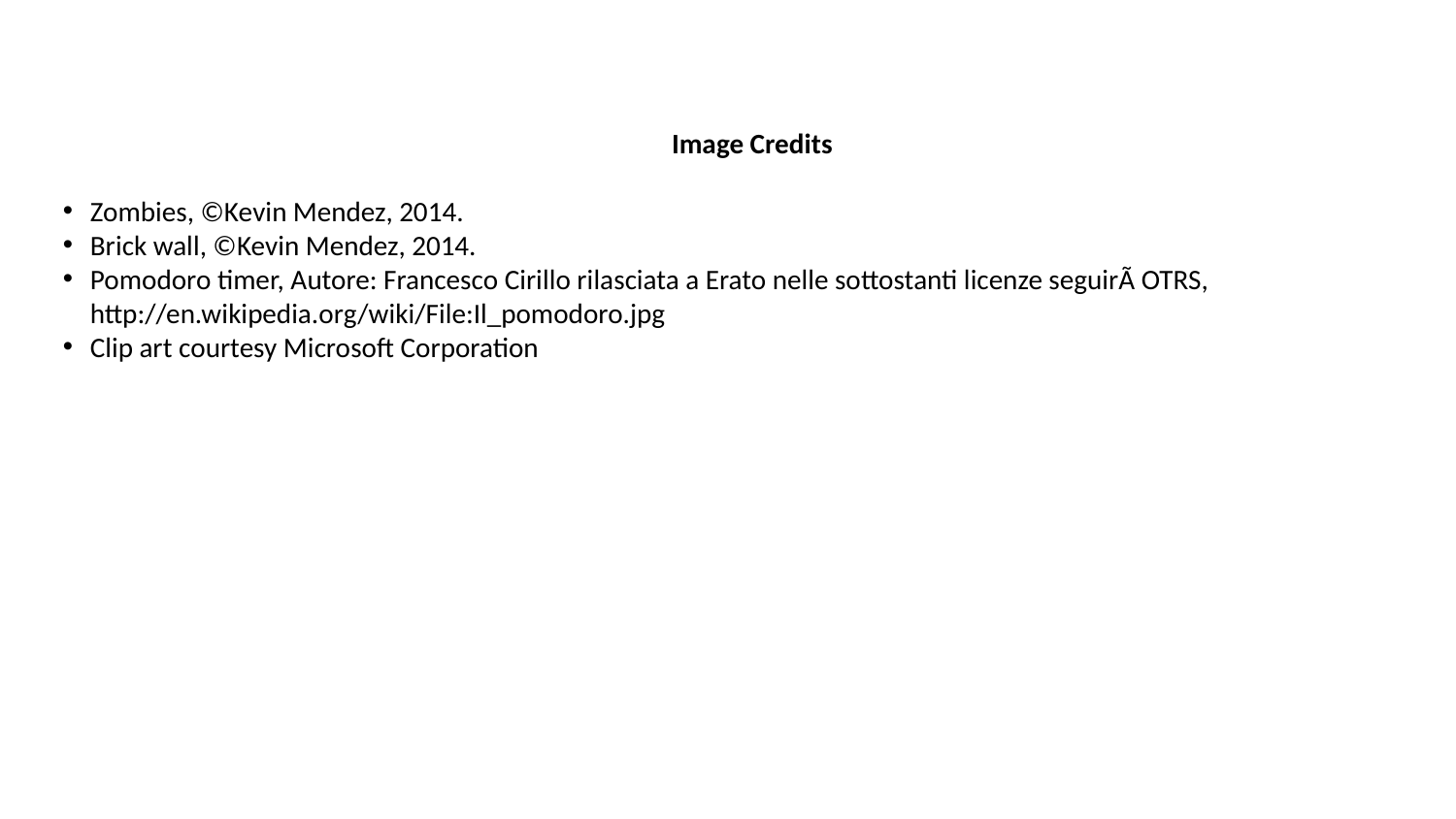

Image Credits

Zombies, ©Kevin Mendez, 2014.
Brick wall, ©Kevin Mendez, 2014.
Pomodoro timer, Autore: Francesco Cirillo rilasciata a Erato nelle sottostanti licenze seguirÃ OTRS, http://en.wikipedia.org/wiki/File:Il_pomodoro.jpg
Clip art courtesy Microsoft Corporation